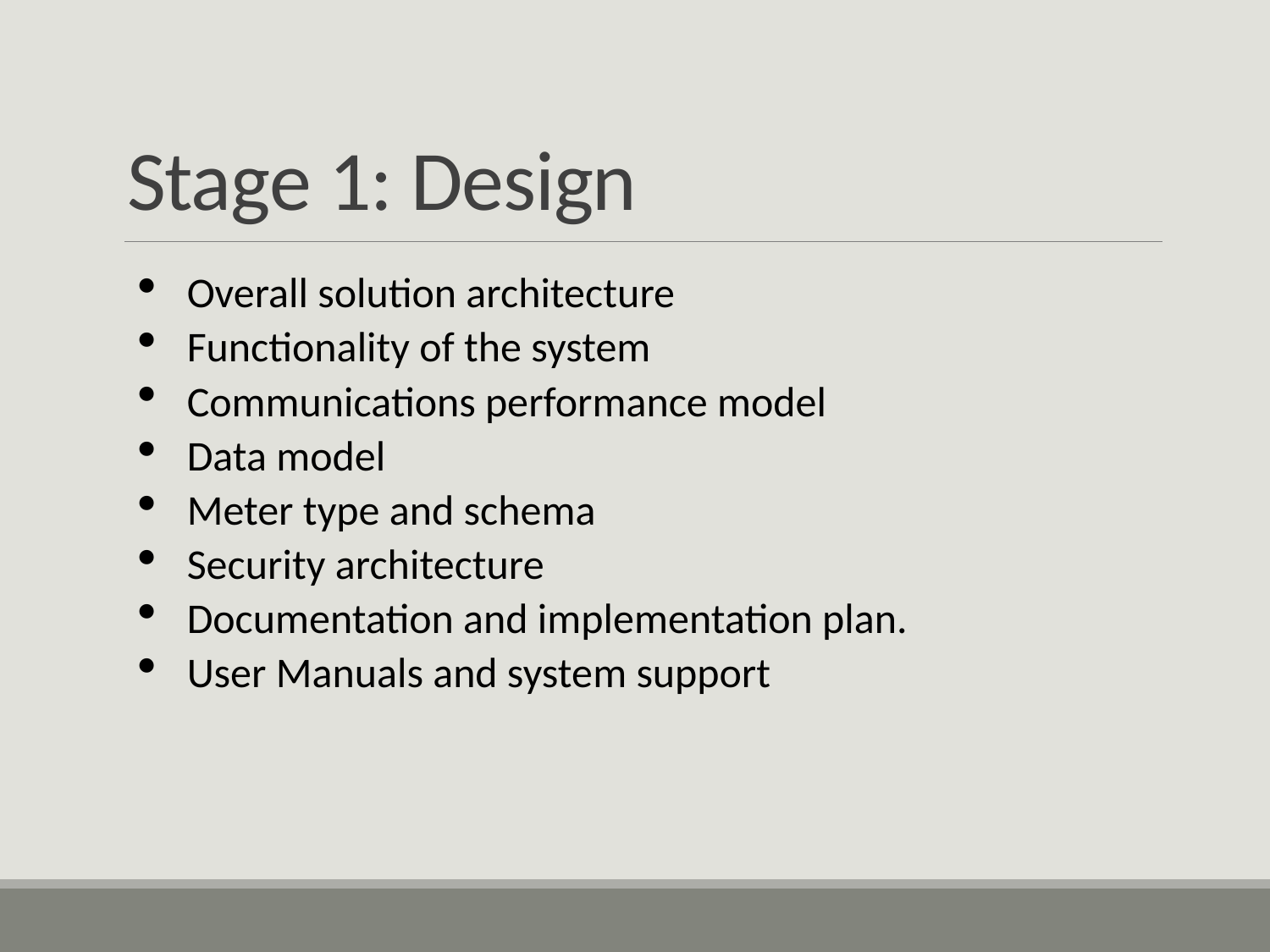

# Stage 1: Design
Overall solution architecture
Functionality of the system
Communications performance model
Data model
Meter type and schema
Security architecture
Documentation and implementation plan.
User Manuals and system support